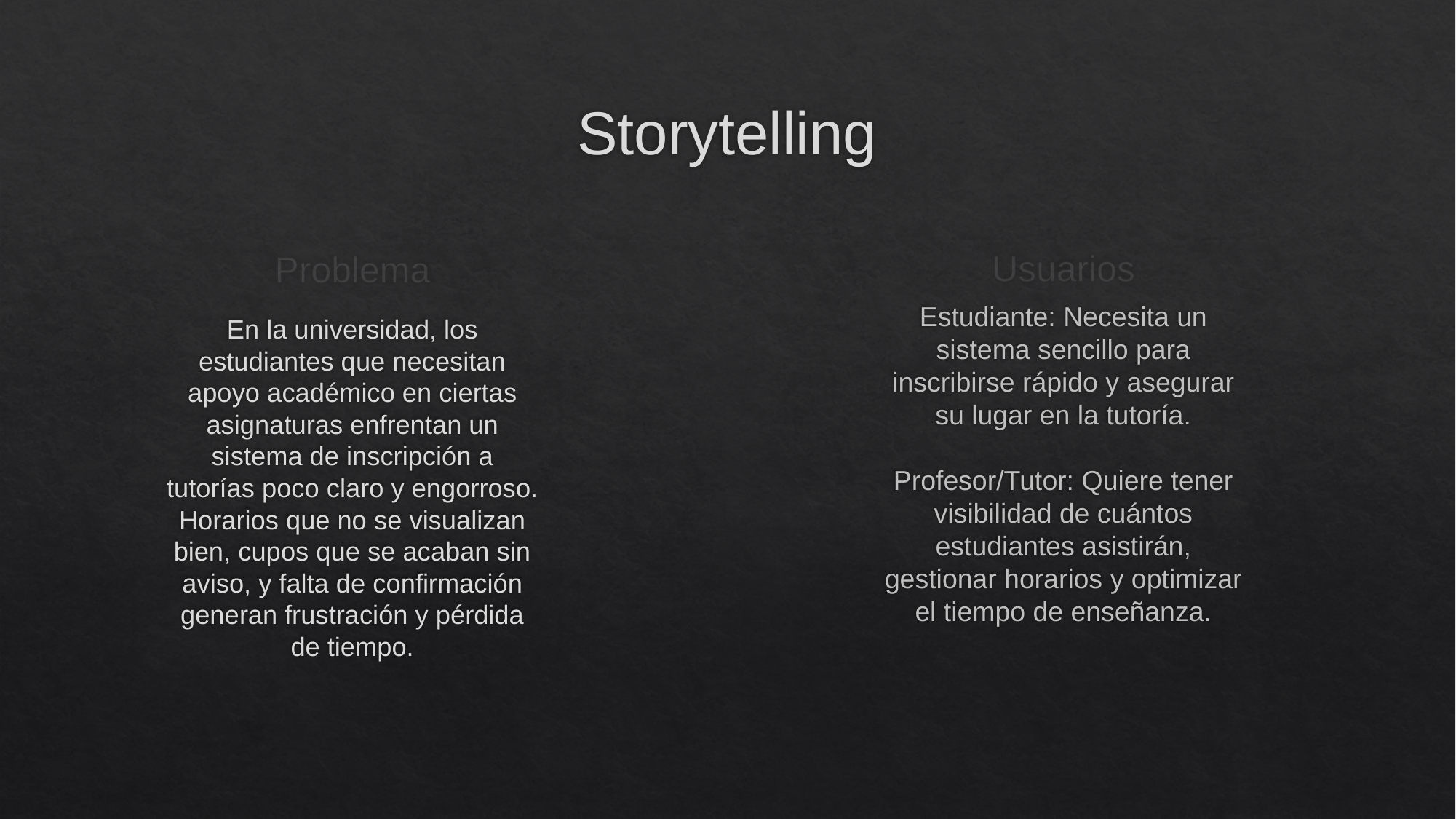

# Storytelling
Usuarios
Problema
En la universidad, los estudiantes que necesitan apoyo académico en ciertas asignaturas enfrentan un sistema de inscripción a tutorías poco claro y engorroso. Horarios que no se visualizan bien, cupos que se acaban sin aviso, y falta de confirmación generan frustración y pérdida de tiempo.
Estudiante: Necesita un sistema sencillo para inscribirse rápido y asegurar su lugar en la tutoría.

Profesor/Tutor: Quiere tener visibilidad de cuántos estudiantes asistirán, gestionar horarios y optimizar el tiempo de enseñanza.